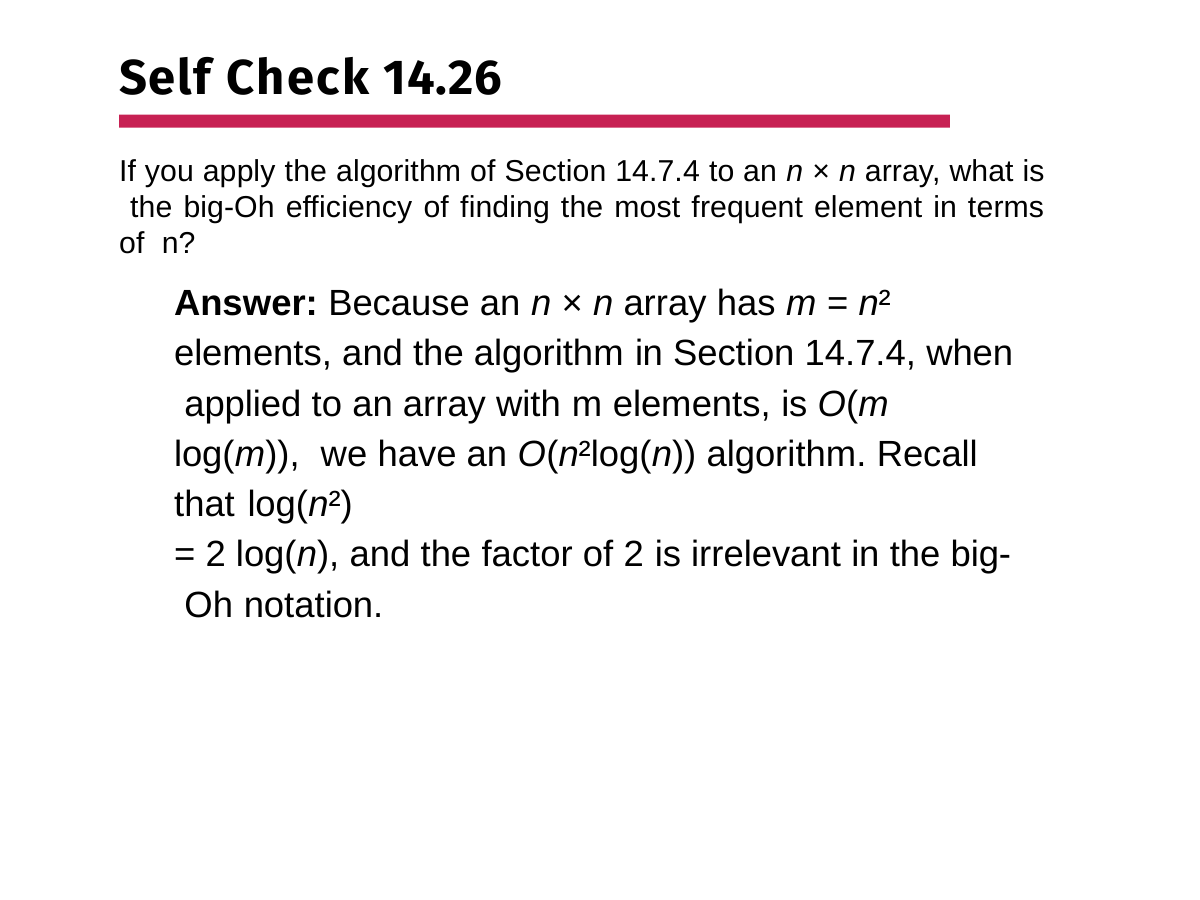

# Self Check 14.26

If you apply the algorithm of Section 14.7.4 to an n × n array, what is  the big-Oh efficiency of finding the most frequent element in terms of  n?
Answer: Because an n × n array has m = n²  elements, and the algorithm in Section 14.7.4, when  applied to an array with m elements, is O(m log(m)),  we have an O(n²log(n)) algorithm. Recall that log(n²)
= 2 log(n), and the factor of 2 is irrelevant in the big-  Oh notation.